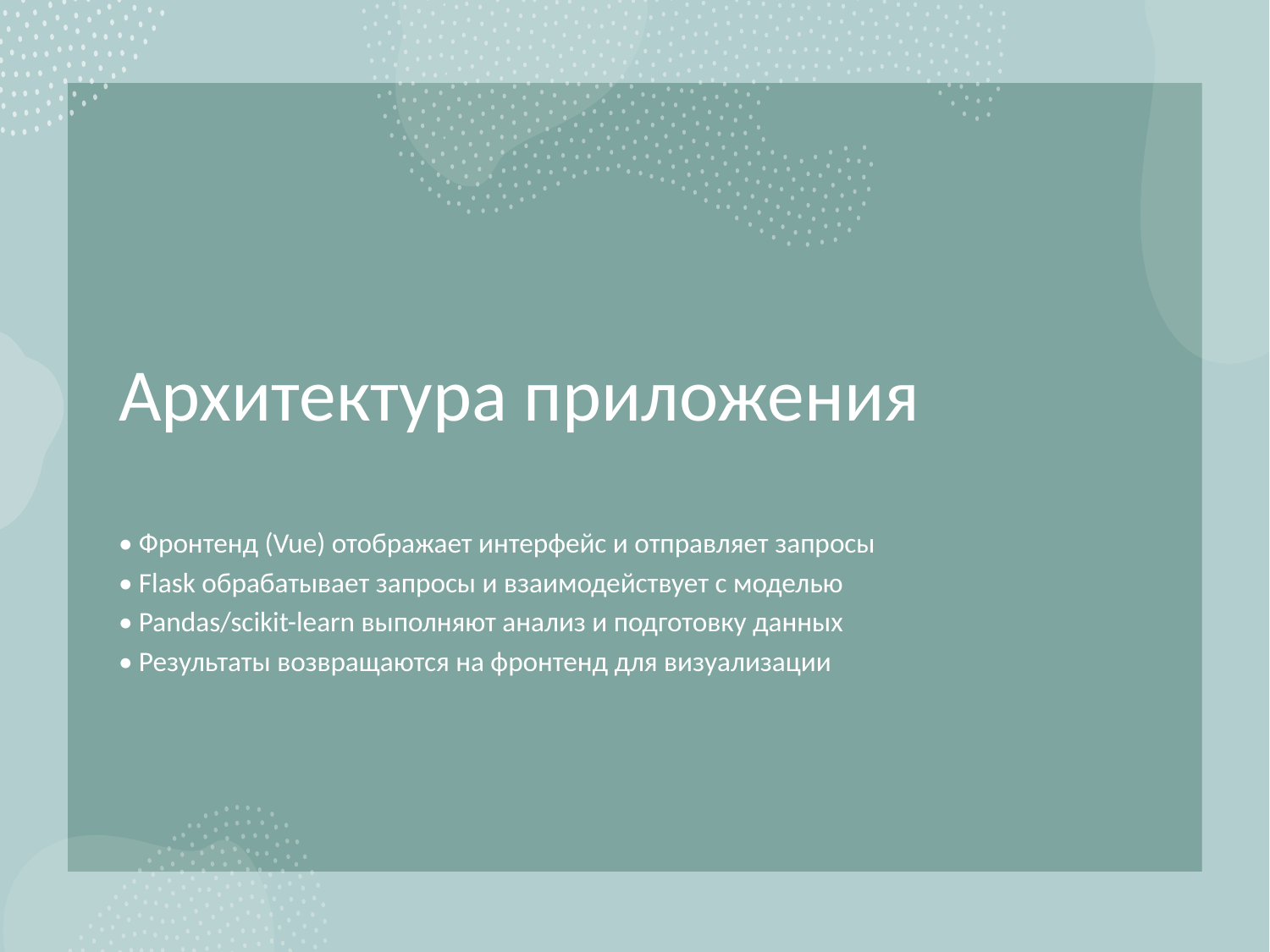

# Архитектура приложения

• Фронтенд (Vue) отображает интерфейс и отправляет запросы
• Flask обрабатывает запросы и взаимодействует с моделью
• Pandas/scikit-learn выполняют анализ и подготовку данных
• Результаты возвращаются на фронтенд для визуализации